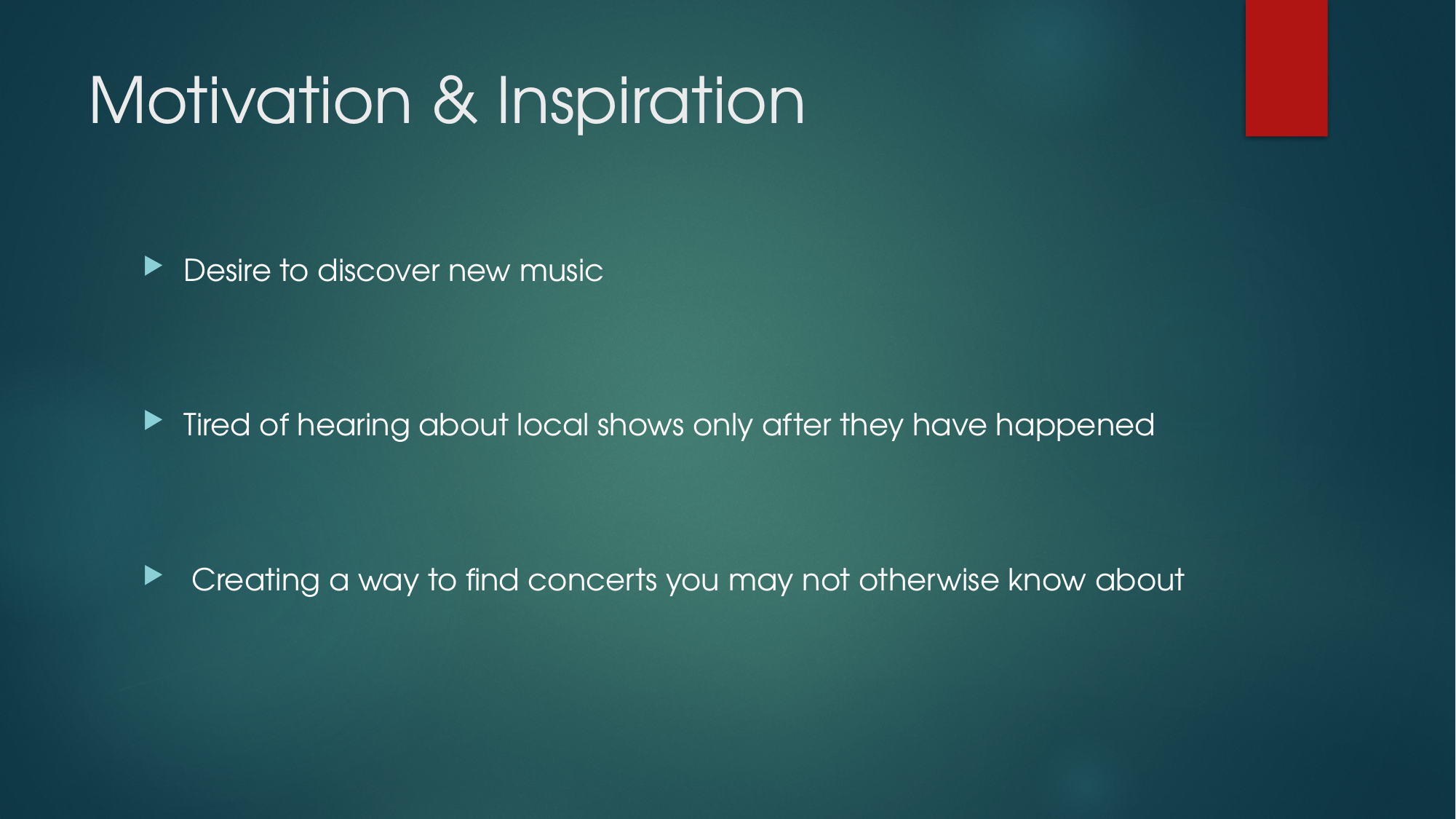

# Motivation & Inspiration
Desire to discover new music

Tired of hearing about local shows only after they have happened

 Creating a way to find concerts you may not otherwise know about